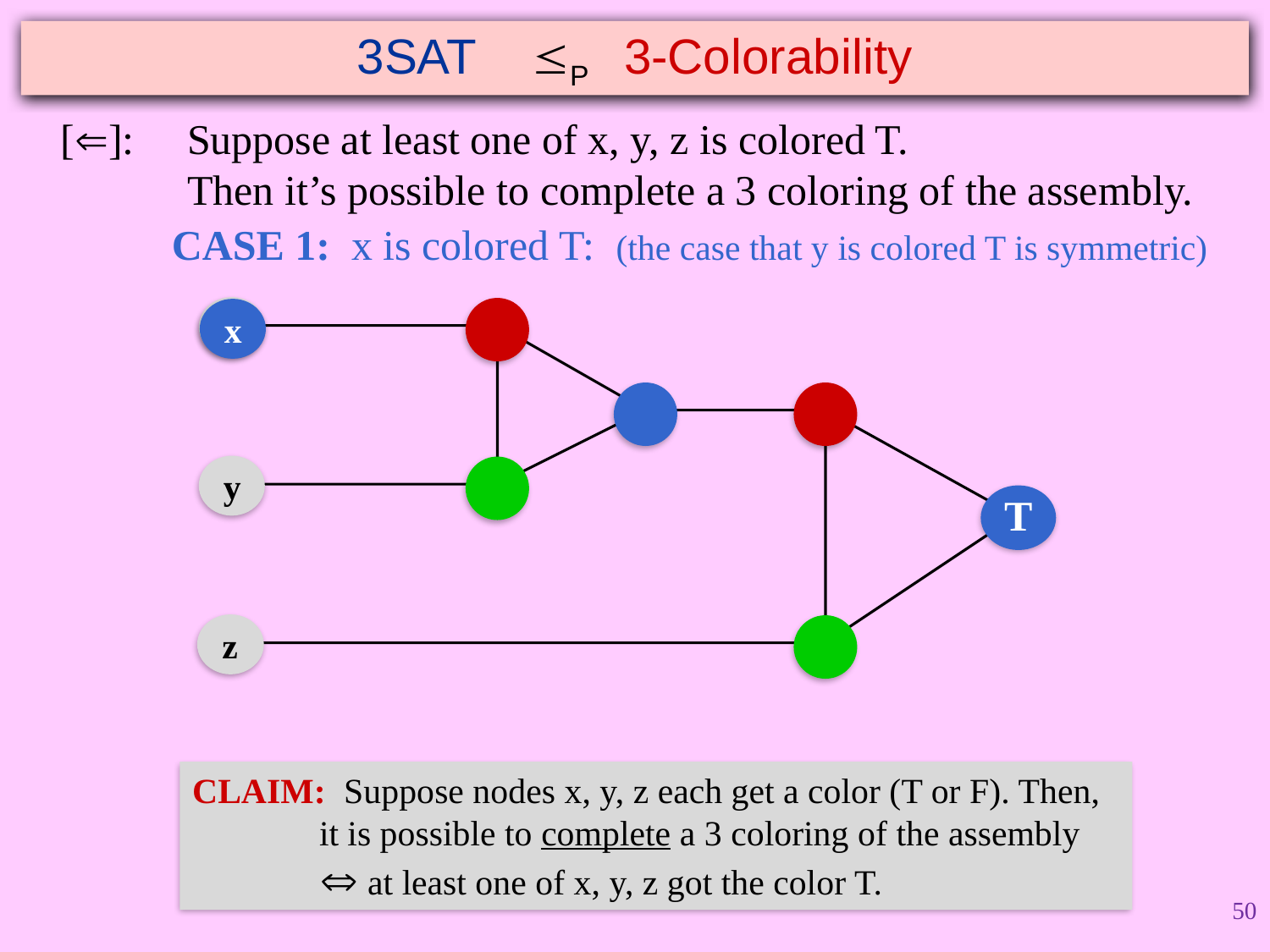

# 3SAT    ≤P   3-Colorability
[⇐]: 	Suppose at least one of x, y, z is colored T.
	Then it’s possible to complete a 3 coloring of the assembly.
CASE 1:  x is colored T:  (the case that y is colored T is symmetric)
x

y

T

z

x

CLAIM:  Suppose nodes x, y, z each get a color (T or F). Then,
	it is possible to complete a 3 coloring of the assembly
	⇔ at least one of x, y, z got the color T.
50